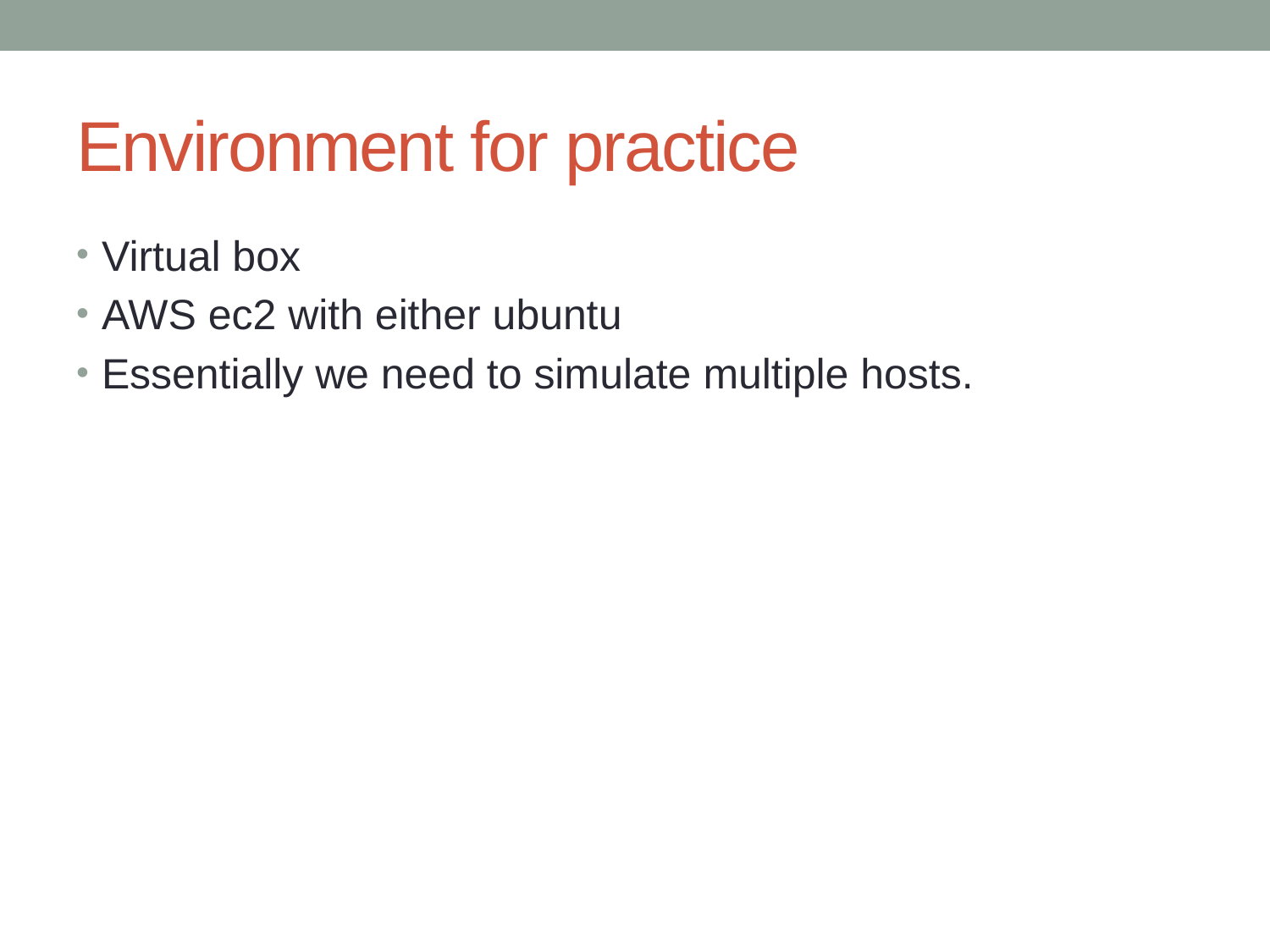

# Environment for practice
Virtual box
AWS ec2 with either ubuntu
Essentially we need to simulate multiple hosts.